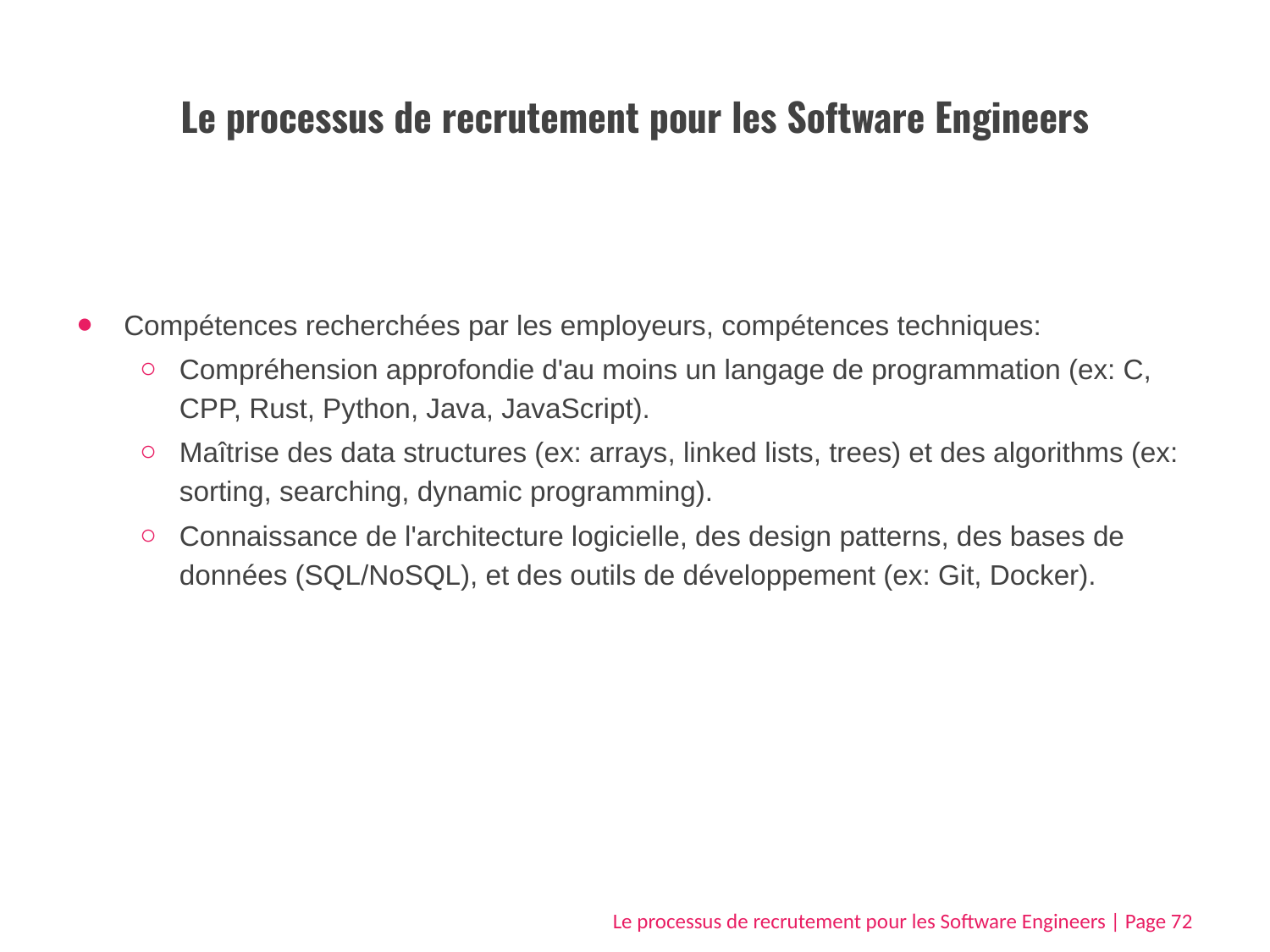

# Le processus de recrutement pour les Software Engineers

Compétences recherchées par les employeurs, compétences techniques:
Compréhension approfondie d'au moins un langage de programmation (ex: C, CPP, Rust, Python, Java, JavaScript).
Maîtrise des data structures (ex: arrays, linked lists, trees) et des algorithms (ex: sorting, searching, dynamic programming).
Connaissance de l'architecture logicielle, des design patterns, des bases de données (SQL/NoSQL), et des outils de développement (ex: Git, Docker).

Le processus de recrutement pour les Software Engineers | Page 72